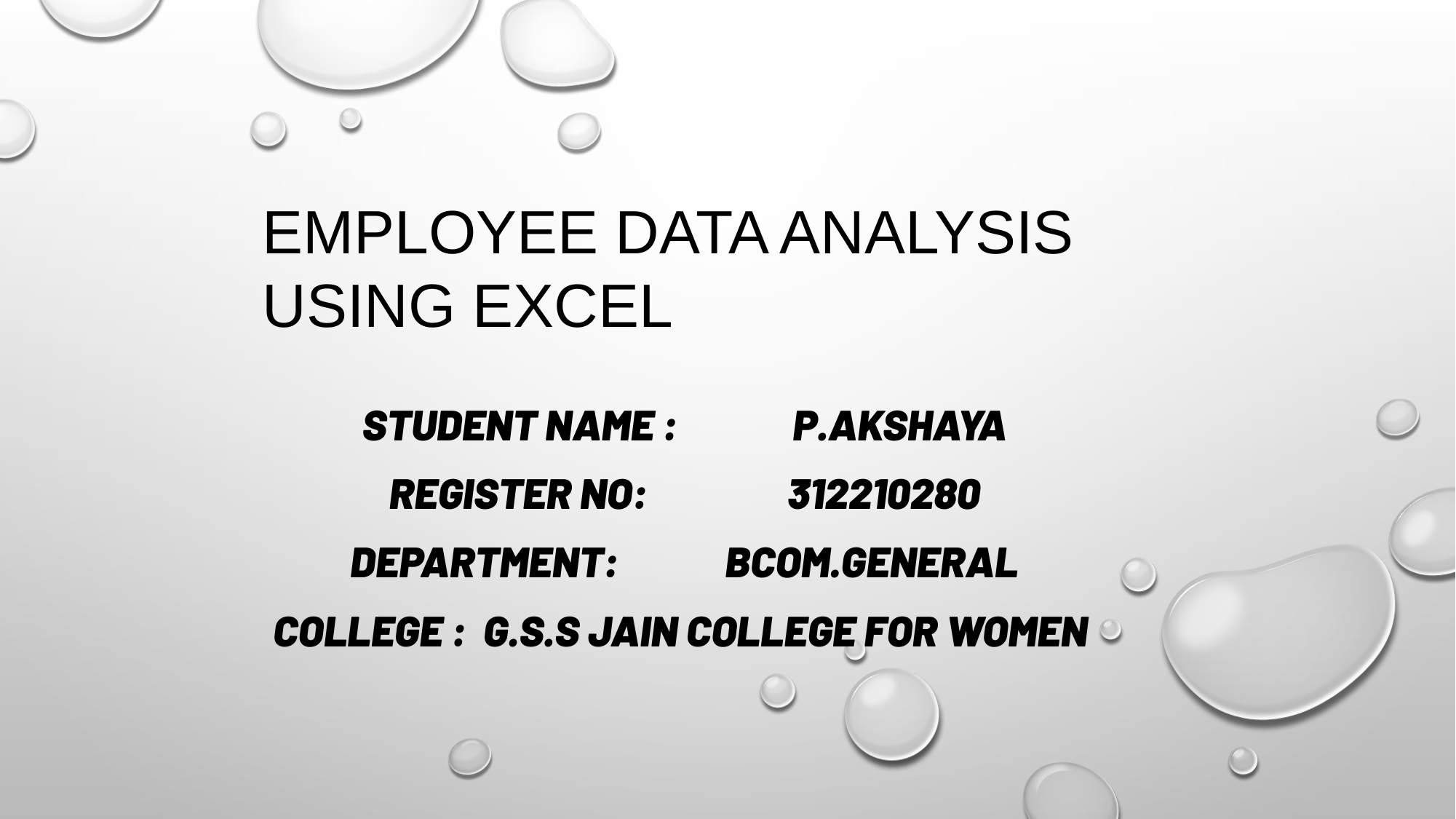

# Employee Data Analysis using Excel

STUDENT NAME :              P.AKSHAYA
REGISTER NO:                 312210280
DEPARTMENT:             BCOM.GENERAL
COLLEGE :  G.S.S JAIN college for women